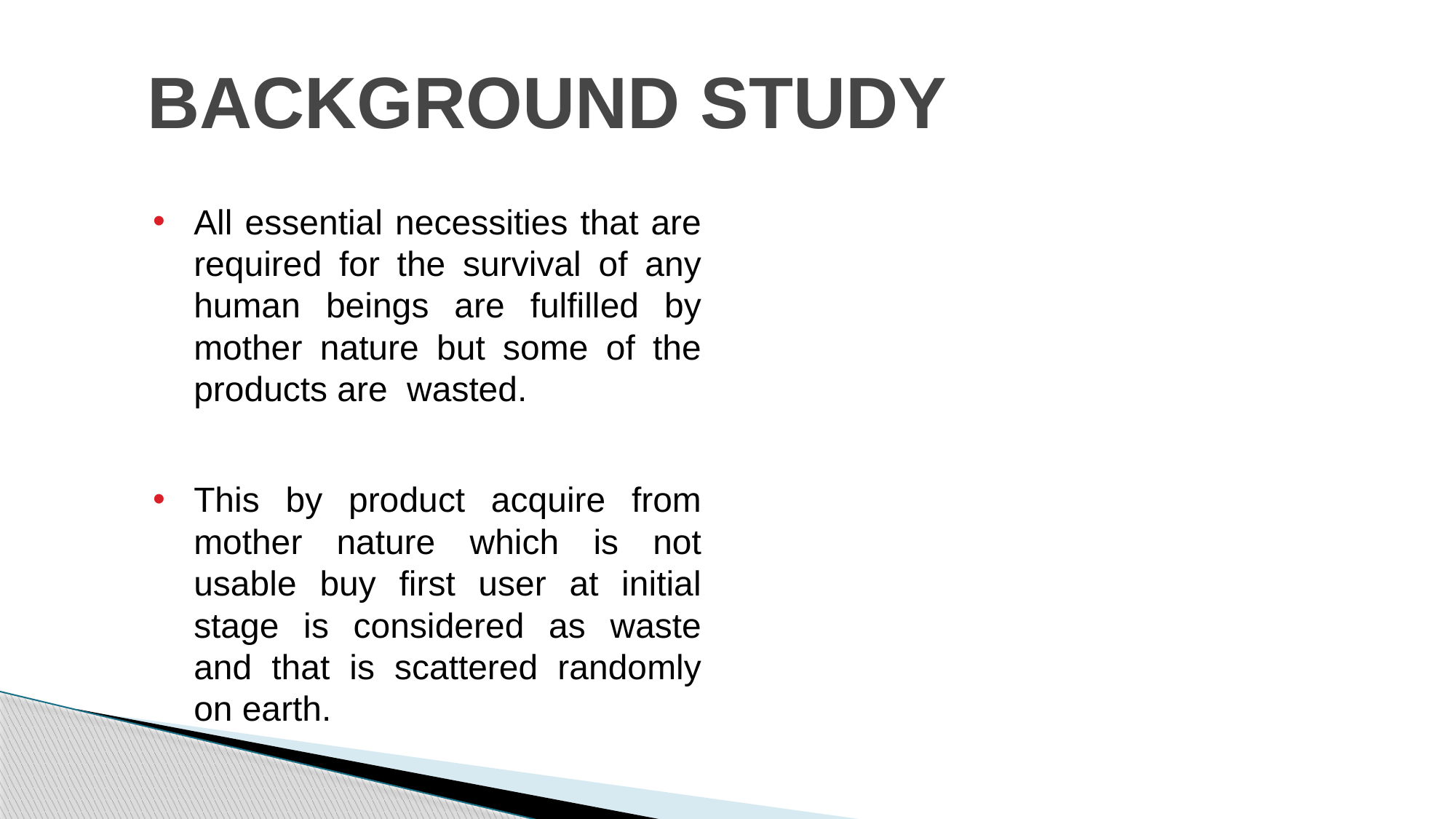

# BACKGROUND STUDY
All essential necessities that are required for the survival of any human beings are fulfilled by mother nature but some of the products are  wasted.

This by product acquire from mother nature which is not usable buy first user at initial stage is considered as waste and that is scattered randomly on earth.